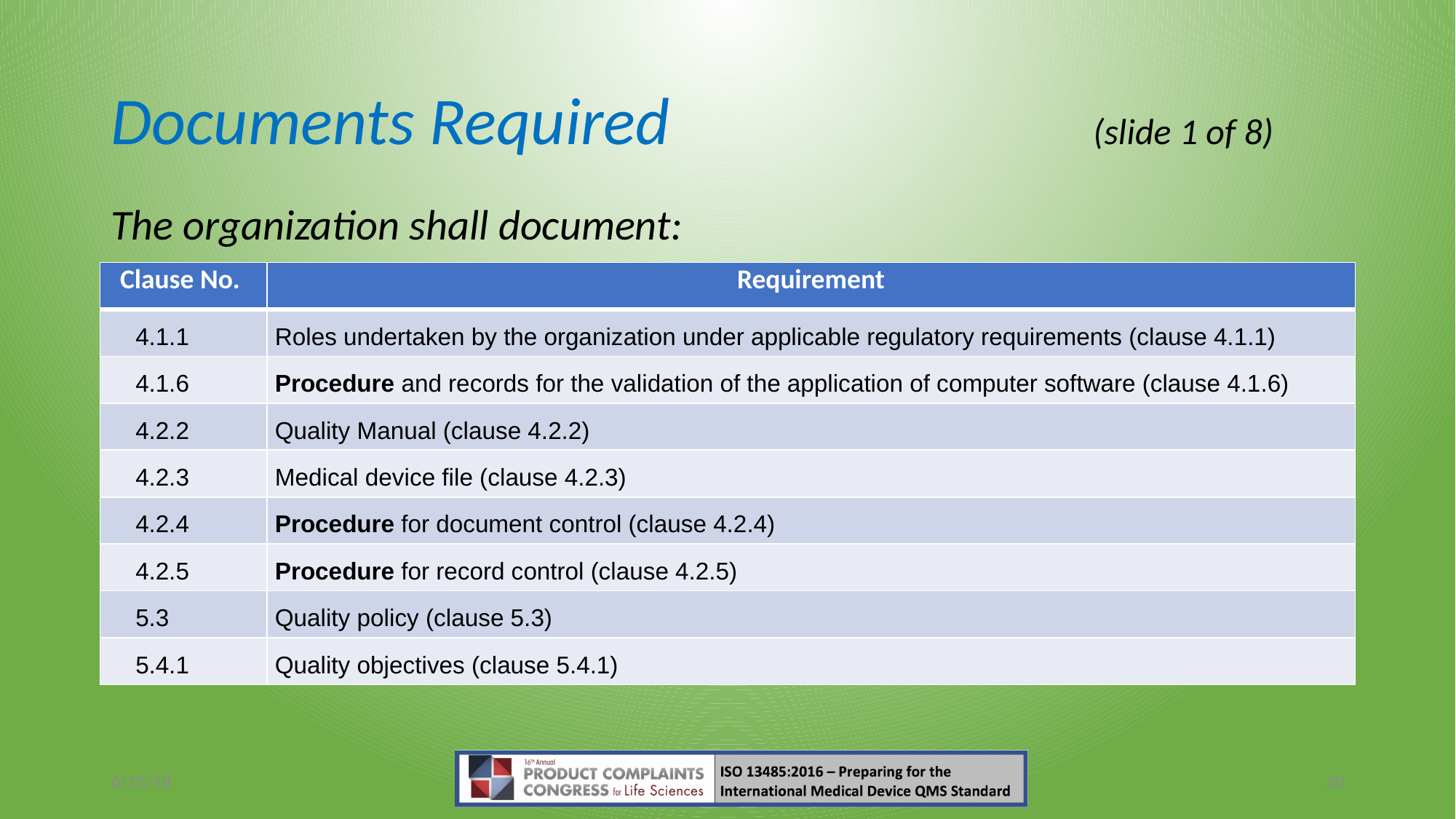

# Documents Required 				(slide 1 of 8)
The organization shall document:
| Clause No. | Requirement |
| --- | --- |
| 4.1.1 | Roles undertaken by the organization under applicable regulatory requirements (clause 4.1.1) |
| 4.1.6 | Procedure and records for the validation of the application of computer software (clause 4.1.6) |
| 4.2.2 | Quality Manual (clause 4.2.2) |
| 4.2.3 | Medical device file (clause 4.2.3) |
| 4.2.4 | Procedure for document control (clause 4.2.4) |
| 4.2.5 | Procedure for record control (clause 4.2.5) |
| 5.3 | Quality policy (clause 5.3) |
| 5.4.1 | Quality objectives (clause 5.4.1) |
6/15/18

20